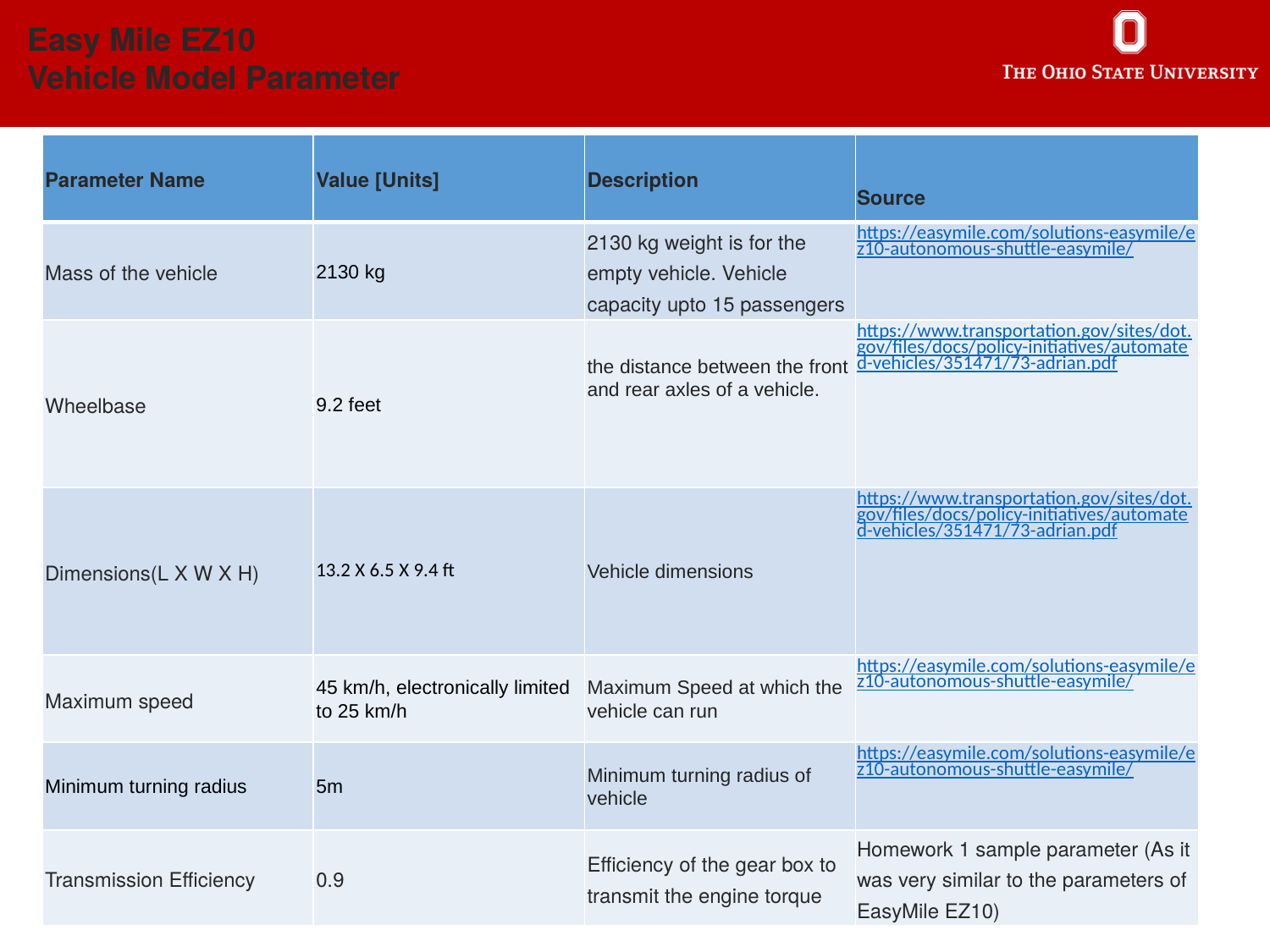

Easy Mile EZ10
Vehicle Model Parameter

| Parameter Name | Value [Units] | Description | Source |
| --- | --- | --- | --- |
| Mass of the vehicle | 2130 kg | 2130 kg weight is for the empty vehicle. Vehicle capacity upto 15 passengers | https://easymile.com/solutions-easymile/ez10-autonomous-shuttle-easymile/ |
| Wheelbase | 9.2 feet | the distance between the front and rear axles of a vehicle. | https://www.transportation.gov/sites/dot.gov/files/docs/policy-initiatives/automated-vehicles/351471/73-adrian.pdf |
| Dimensions(L X W X H) | 13.2 X 6.5 X 9.4 ft | Vehicle dimensions | https://www.transportation.gov/sites/dot.gov/files/docs/policy-initiatives/automated-vehicles/351471/73-adrian.pdf |
| Maximum speed | 45 km/h, electronically limited to 25 km/h | Maximum Speed at which the vehicle can run | https://easymile.com/solutions-easymile/ez10-autonomous-shuttle-easymile/ |
| Minimum turning radius | 5m | Minimum turning radius of vehicle | https://easymile.com/solutions-easymile/ez10-autonomous-shuttle-easymile/ |
| Transmission Efficiency | 0.9 | Efficiency of the gear box to transmit the engine torque | Homework 1 sample parameter (As it was very similar to the parameters of EasyMile EZ10) |